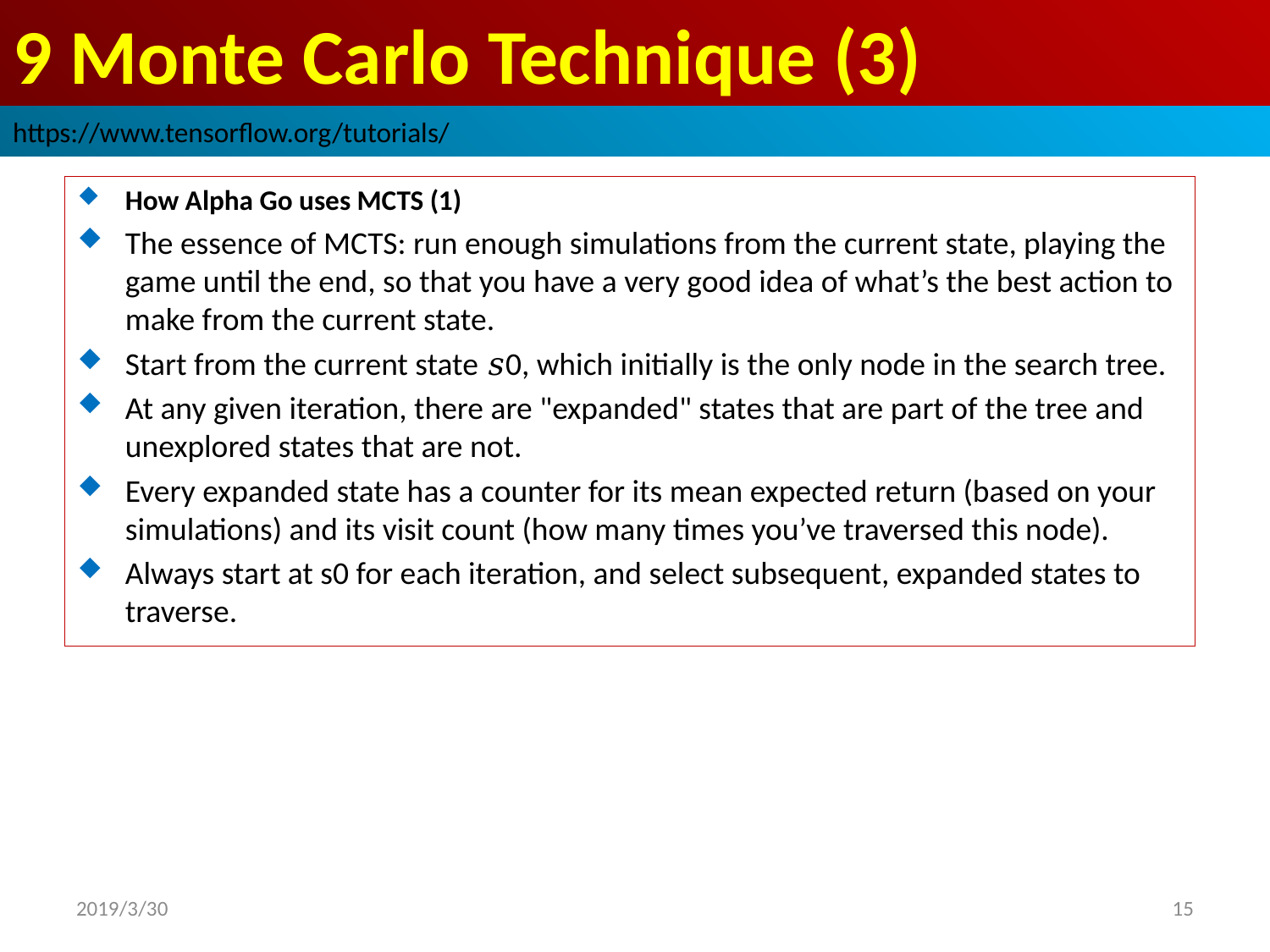

# 9 Monte Carlo Technique (3)
https://www.tensorflow.org/tutorials/
How Alpha Go uses MCTS (1)
The essence of MCTS: run enough simulations from the current state, playing the game until the end, so that you have a very good idea of what’s the best action to make from the current state.
Start from the current state 𝑠0, which initially is the only node in the search tree.
At any given iteration, there are "expanded" states that are part of the tree and unexplored states that are not.
Every expanded state has a counter for its mean expected return (based on your simulations) and its visit count (how many times you’ve traversed this node).
Always start at s0 for each iteration, and select subsequent, expanded states to traverse.

2019/3/30
15